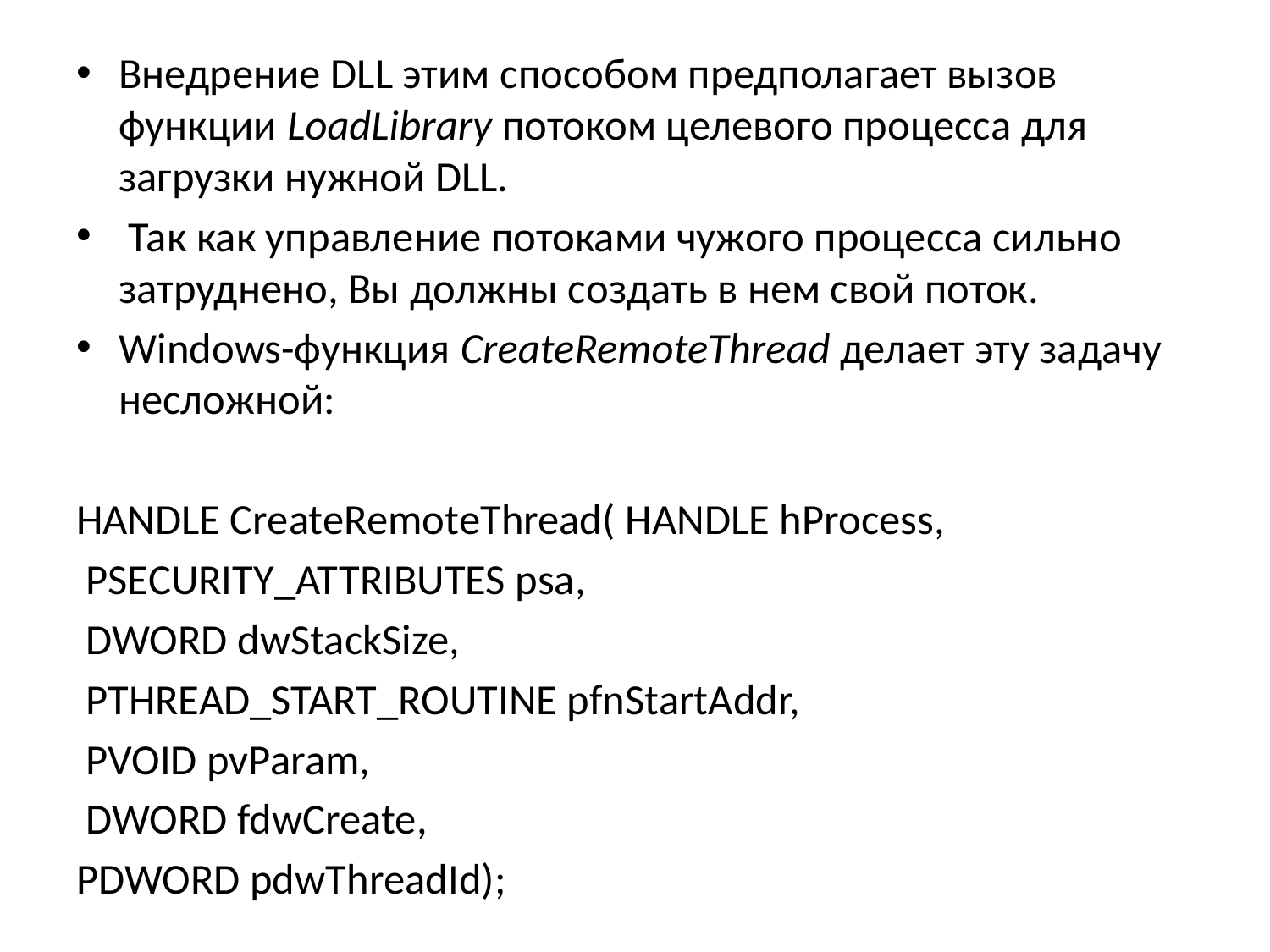

Внедрение DLL этим способом предполагает вызов функции LoadLibrary потоком целевого процесса для загрузки нужной DLL.
 Так как управление потоками чужого процесса сильно затруднено, Вы должны создать в нем свой поток.
Windows-функция CreateRemoteThread делает эту задачу несложной:

HANDLE CreateRemoteThread( HANDLE hProcess,
 PSECURITY_ATTRIBUTES psa,
 DWORD dwStackSize,
 PTHREAD_START_ROUTINE pfnStartAddr,
 PVOID pvParam,
 DWORD fdwCreate,
PDWORD pdwThreadId);